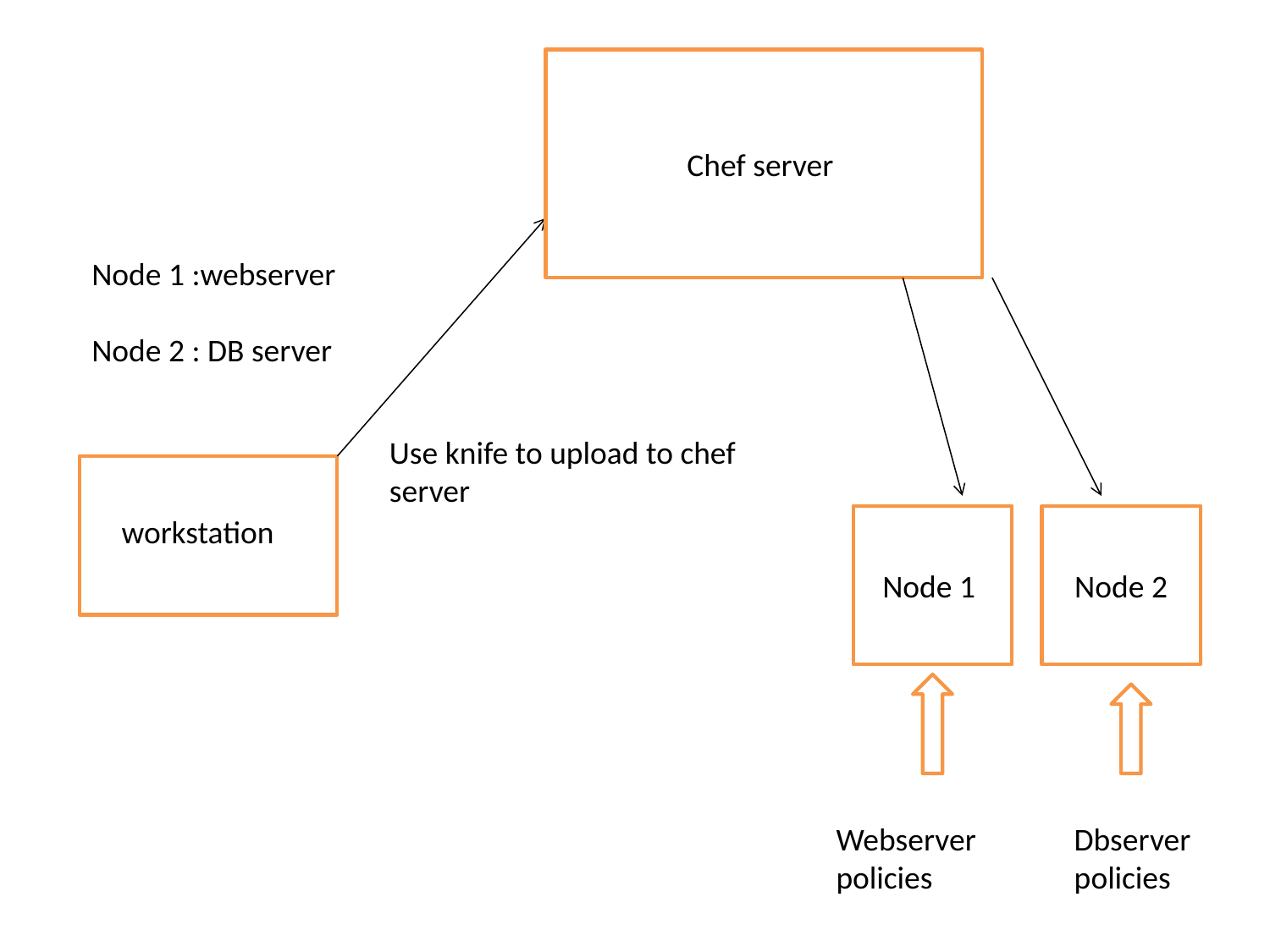

Chef server
Node 1 :webserver

Node 2 : DB server
Use knife to upload to chef server

workstation
Node 1
Node 2

Webserver policies
Dbserver policies